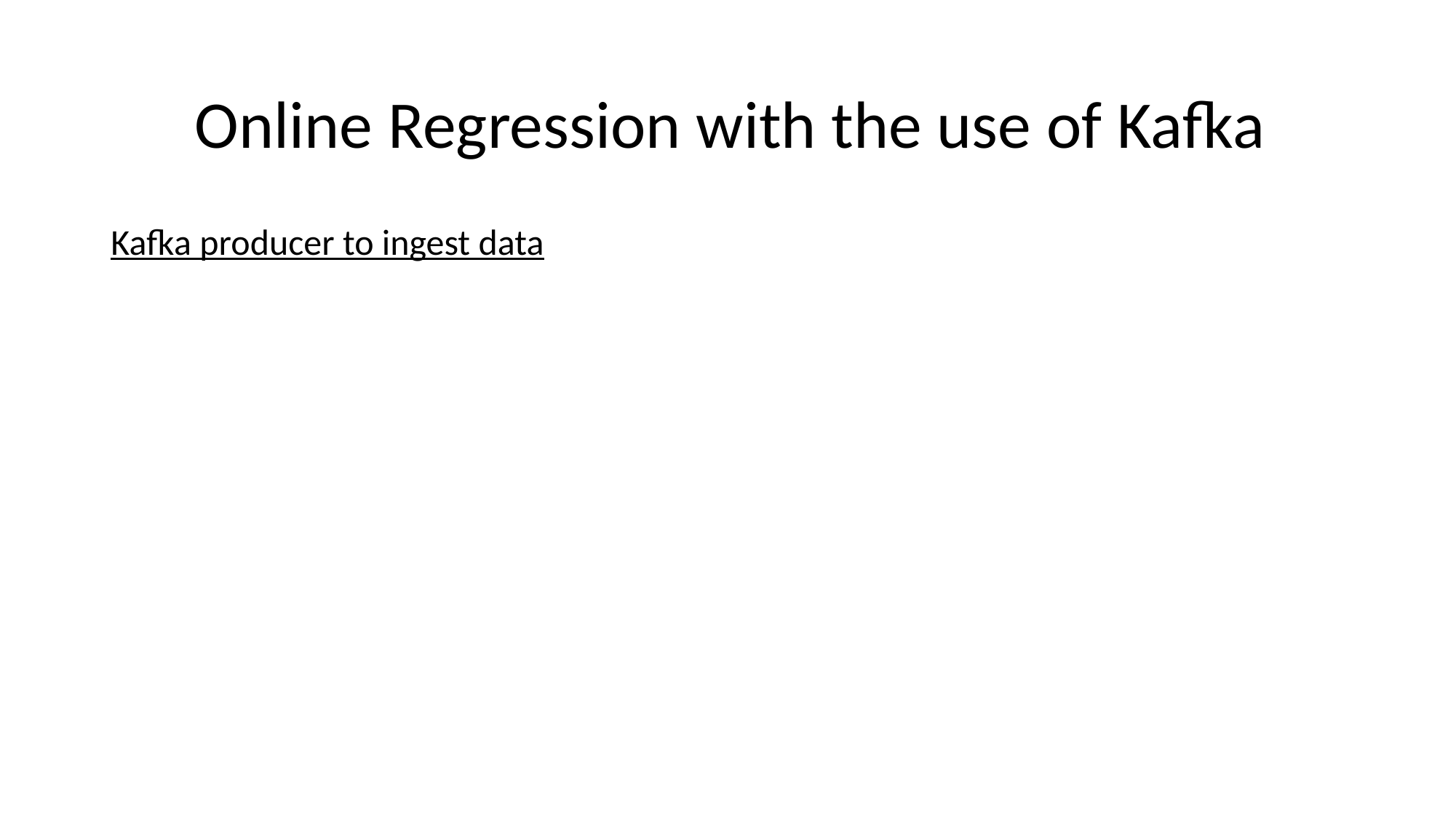

# Online Regression with the use of Kafka
Kafka producer to ingest data